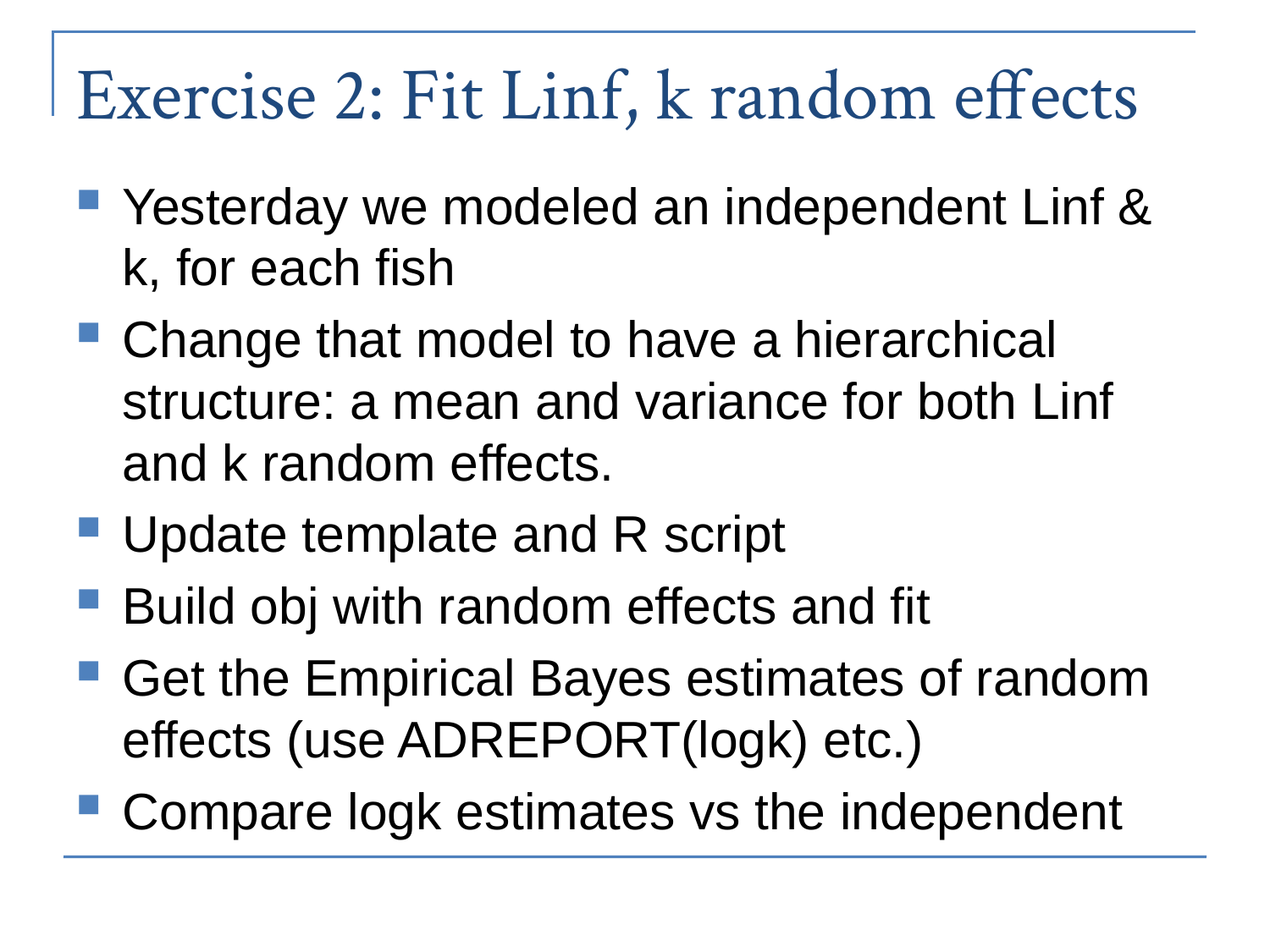

# Exercise 2: Fit Linf, k random effects
Yesterday we modeled an independent Linf & k, for each fish
Change that model to have a hierarchical structure: a mean and variance for both Linf and k random effects.
Update template and R script
Build obj with random effects and fit
Get the Empirical Bayes estimates of random effects (use ADREPORT(logk) etc.)
Compare logk estimates vs the independent